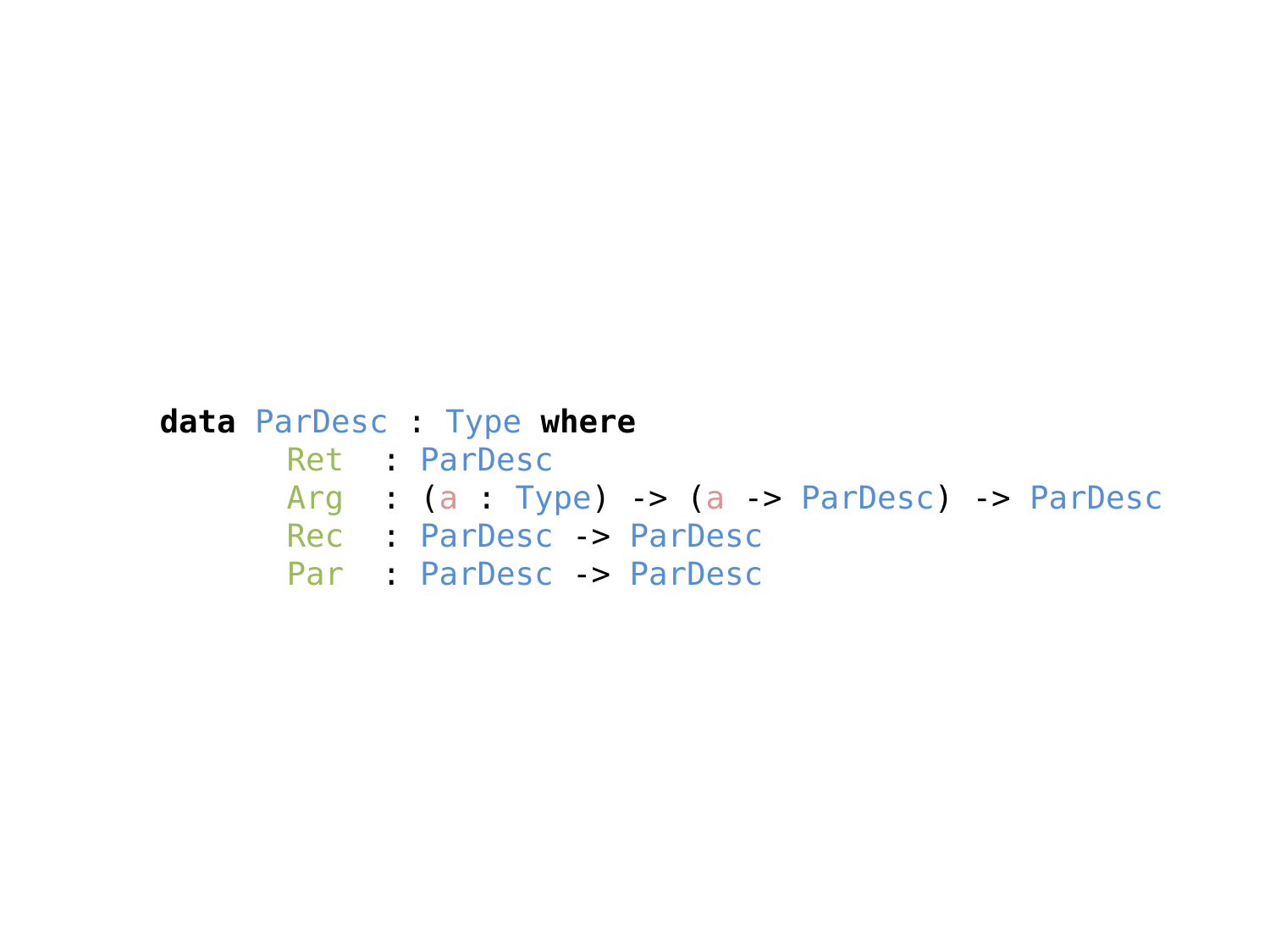

data ParDesc : Type where
	Ret  : ParDesc
	Arg  : (a : Type) -> (a -> ParDesc) -> ParDesc
	Rec  : ParDesc -> ParDesc
	Par  : ParDesc -> ParDesc